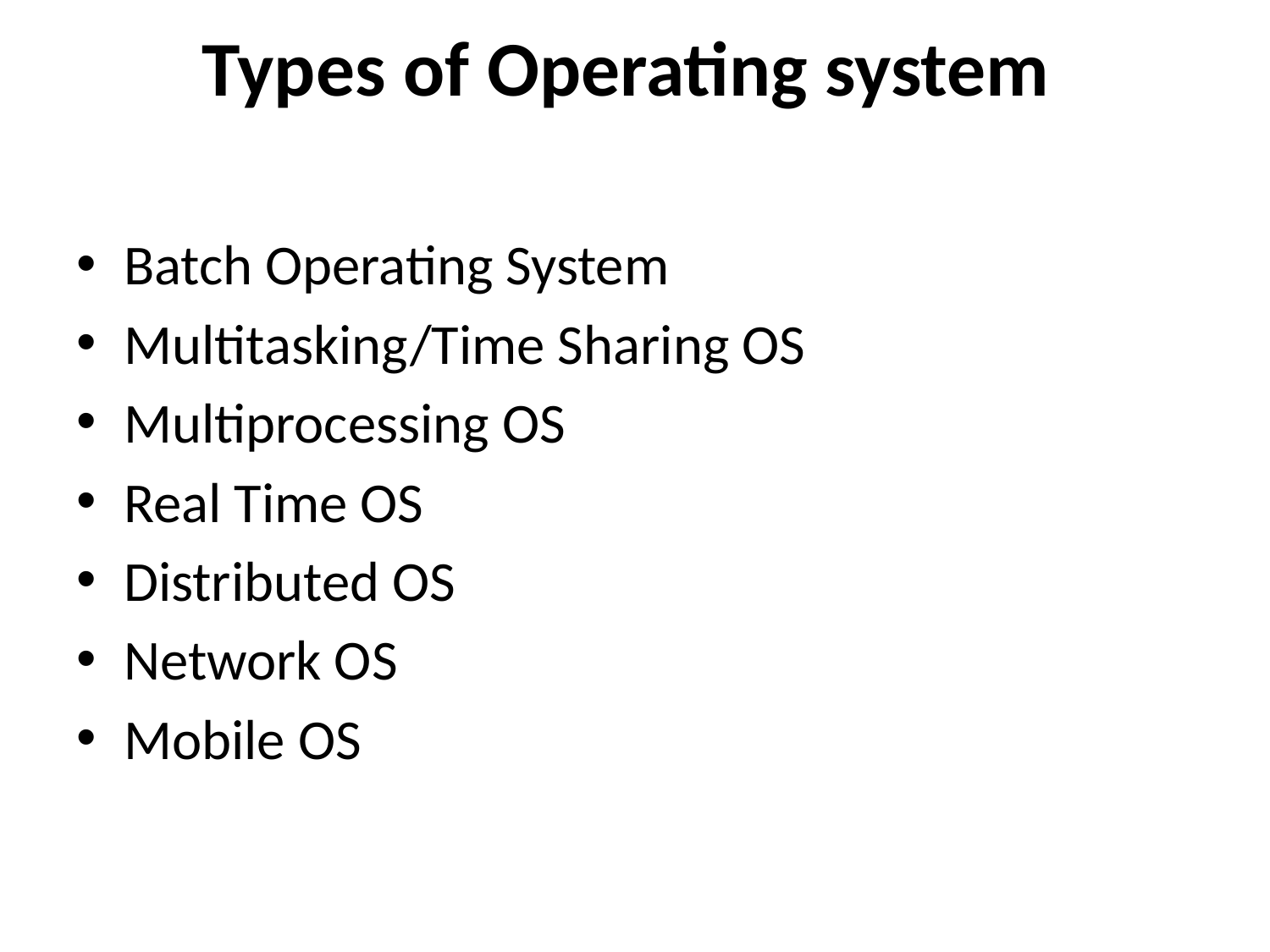

# Types of Operating system

Batch Operating System
Multitasking/Time Sharing OS
Multiprocessing OS
Real Time OS
Distributed OS
Network OS
Mobile OS